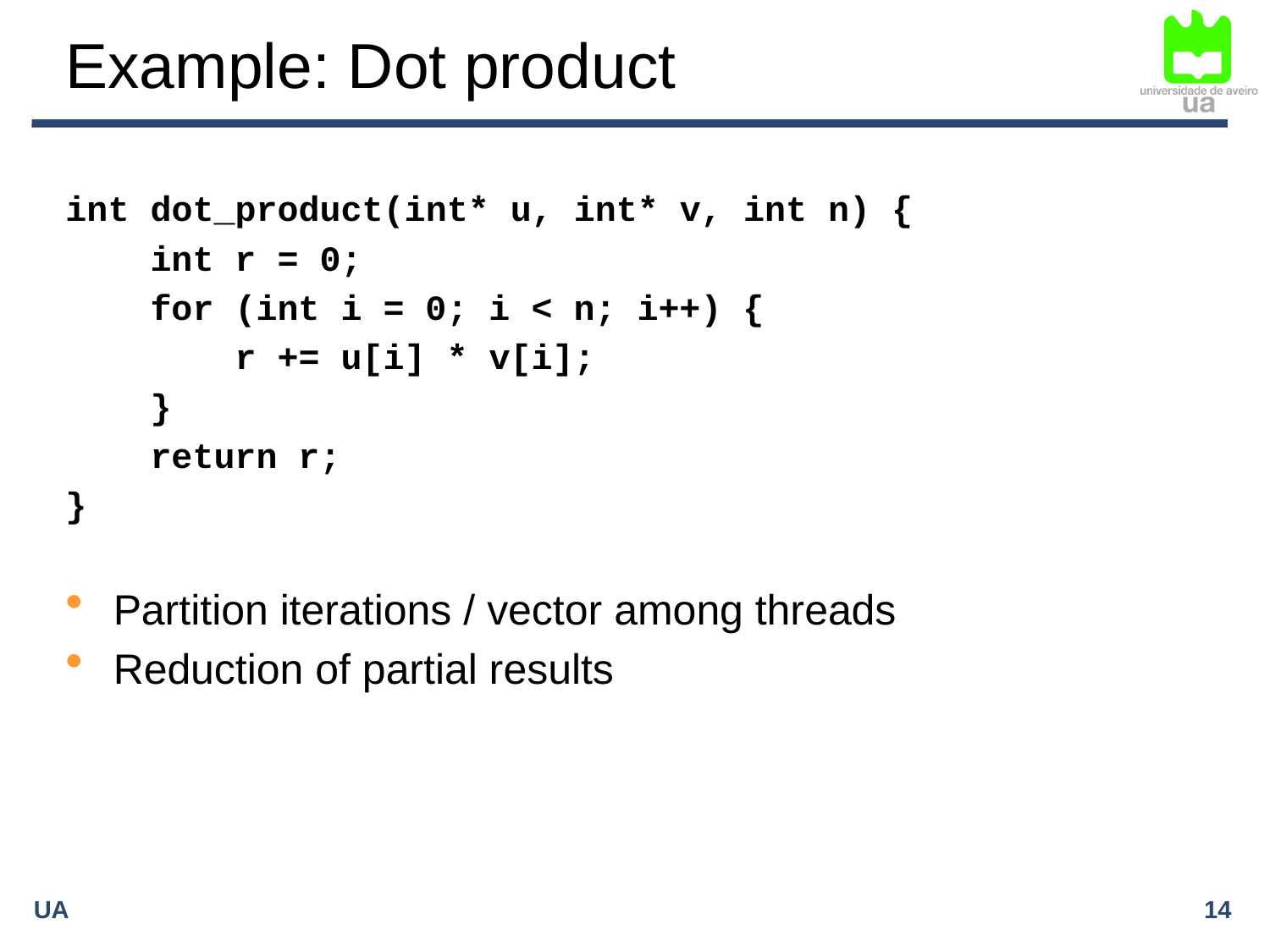

# Example: Dot product
int dot_product(int* u, int* v, int n) {
    int r = 0;
    for (int i = 0; i < n; i++) {
        r += u[i] * v[i];
    }
    return r;
}

Partition iterations / vector among threads
Reduction of partial results